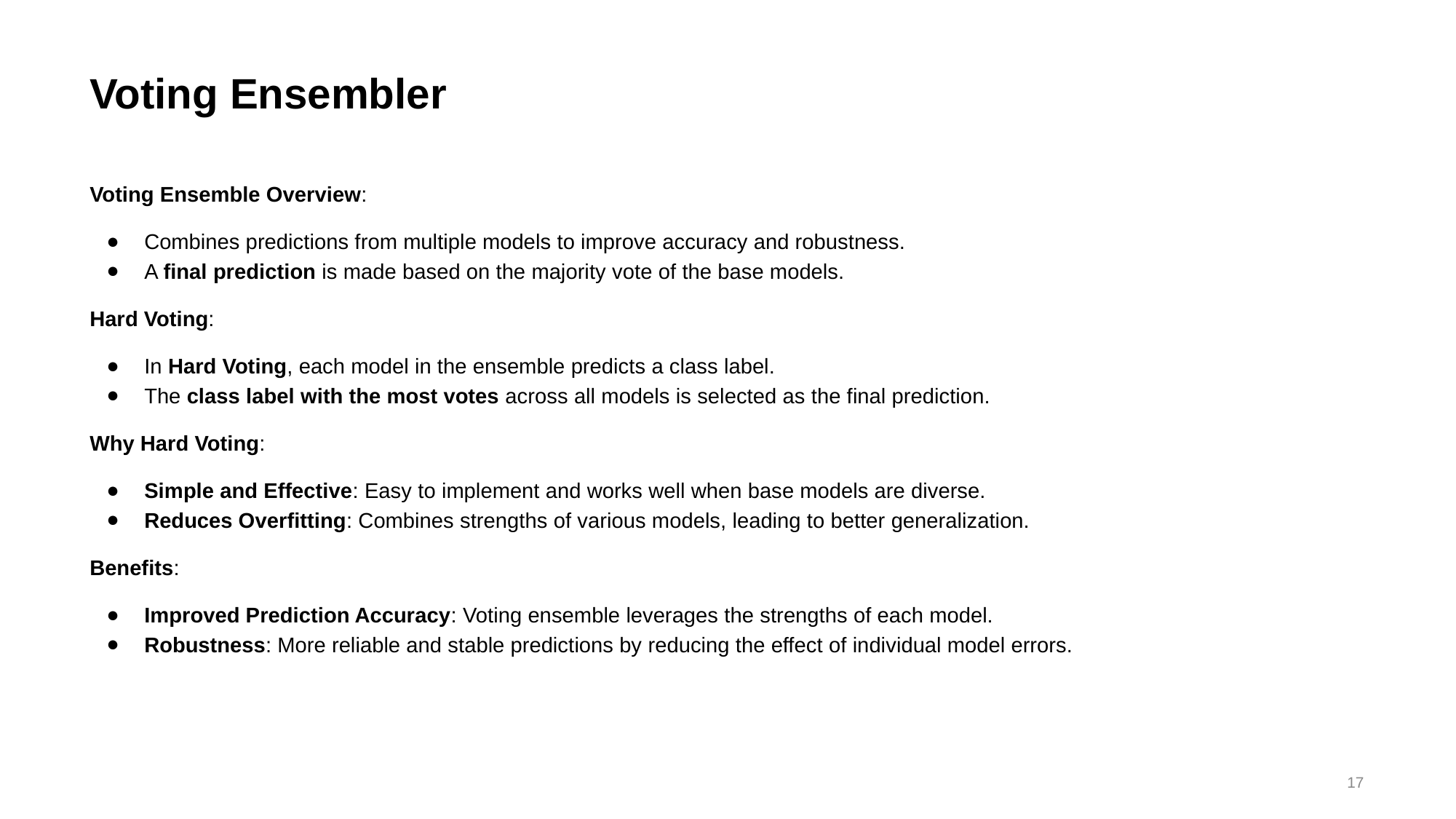

# Voting Ensembler

Voting Ensemble Overview:
Combines predictions from multiple models to improve accuracy and robustness.
A final prediction is made based on the majority vote of the base models.
Hard Voting:
In Hard Voting, each model in the ensemble predicts a class label.
The class label with the most votes across all models is selected as the final prediction.
Why Hard Voting:
Simple and Effective: Easy to implement and works well when base models are diverse.
Reduces Overfitting: Combines strengths of various models, leading to better generalization.
Benefits:
Improved Prediction Accuracy: Voting ensemble leverages the strengths of each model.
Robustness: More reliable and stable predictions by reducing the effect of individual model errors.

17